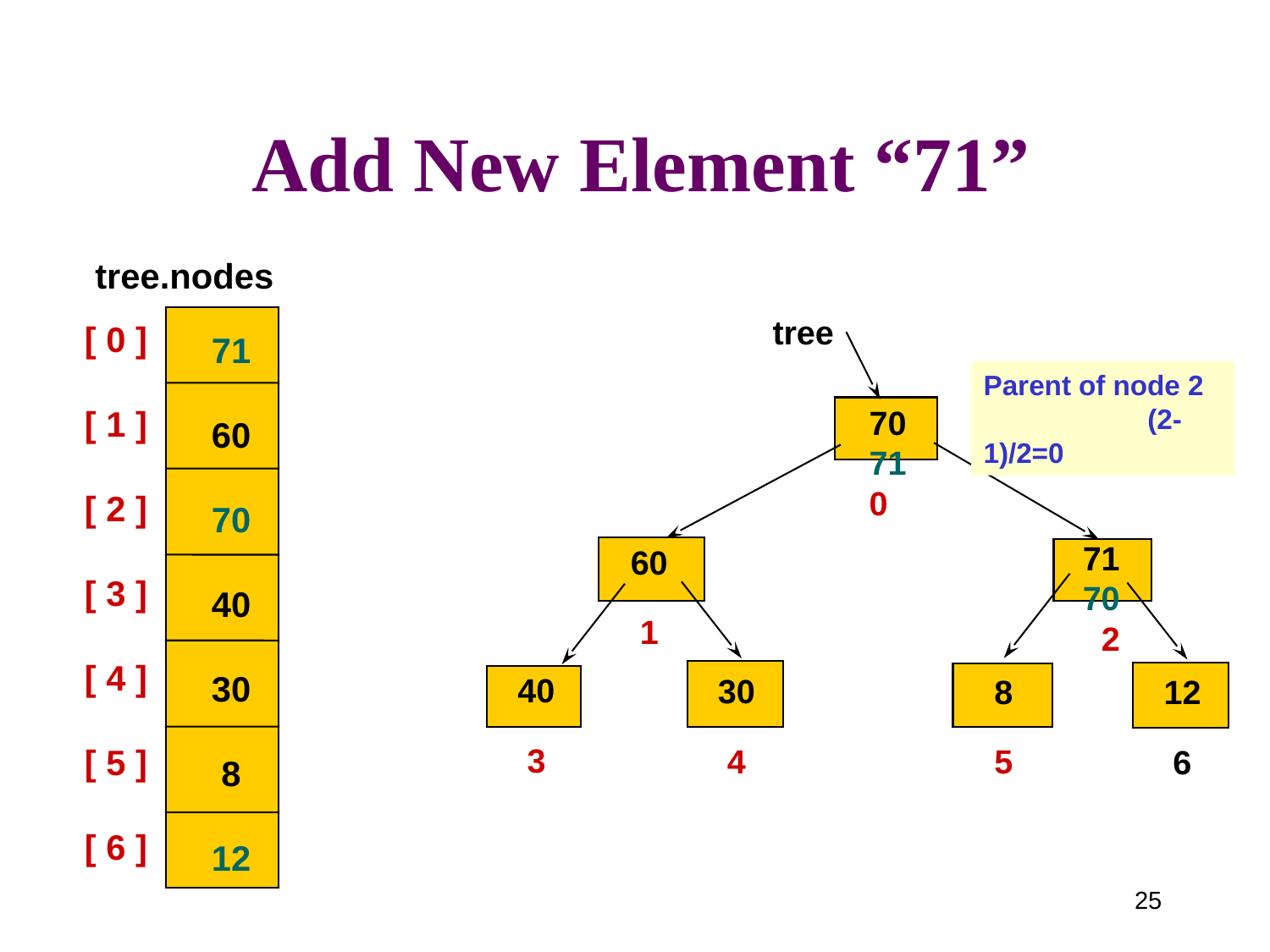

Add New Element “71”
tree.nodes

tree

[ 0 ]

[ 1 ]

[ 2 ]

[ 3 ]

[ 4 ]

[ 5 ]

[ 6 ]
71

60

70

40

30

 8

12

Parent of node 2                        (2-1)/2=0
 70
 71
 0

7170
  2
 60

  1

40

 3
30

 4
   8

   5

12

 6
25